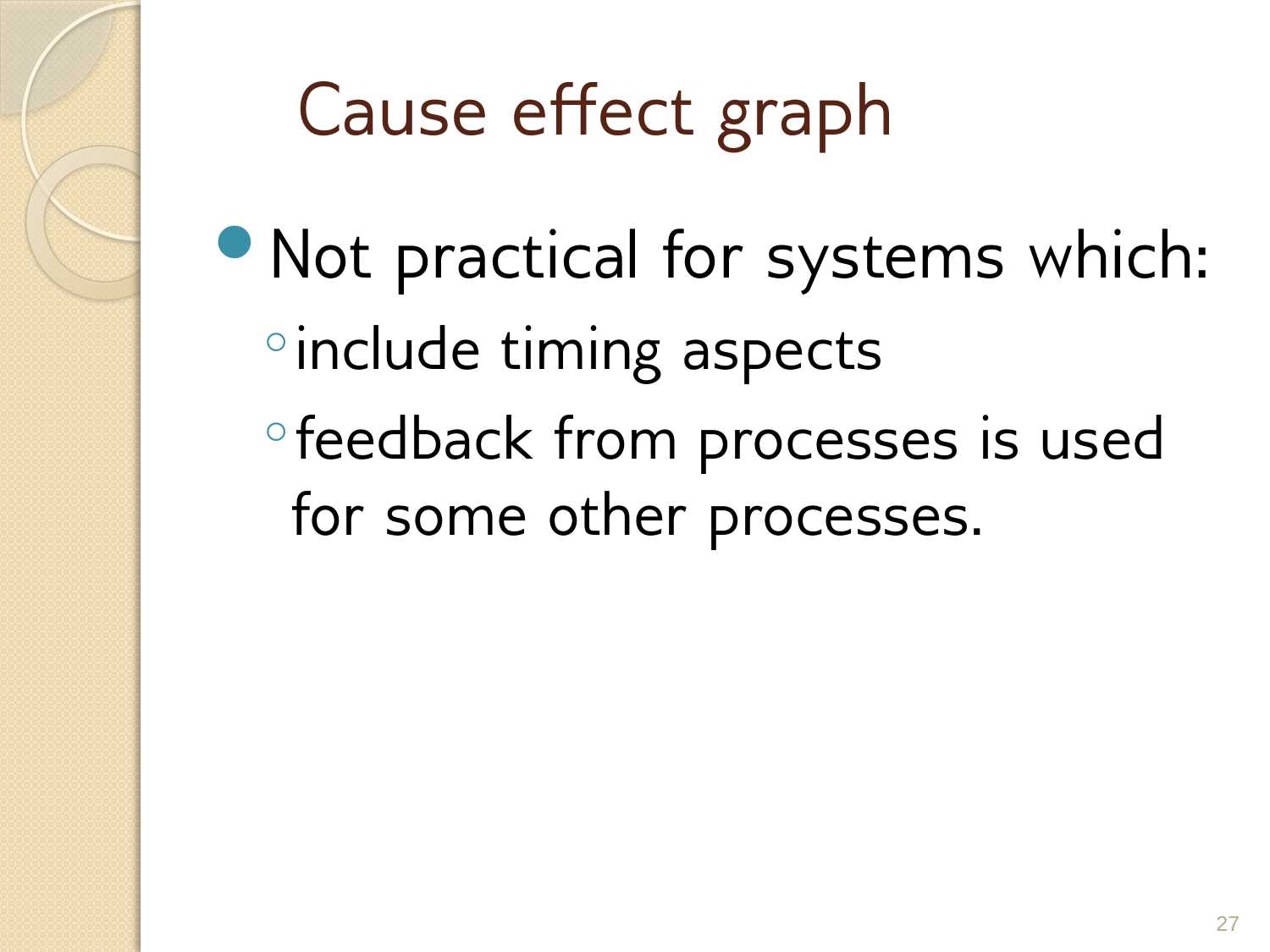

# Cause effect graph
Not practical for systems which:
include timing aspects
feedback from processes is used for some other processes.
27